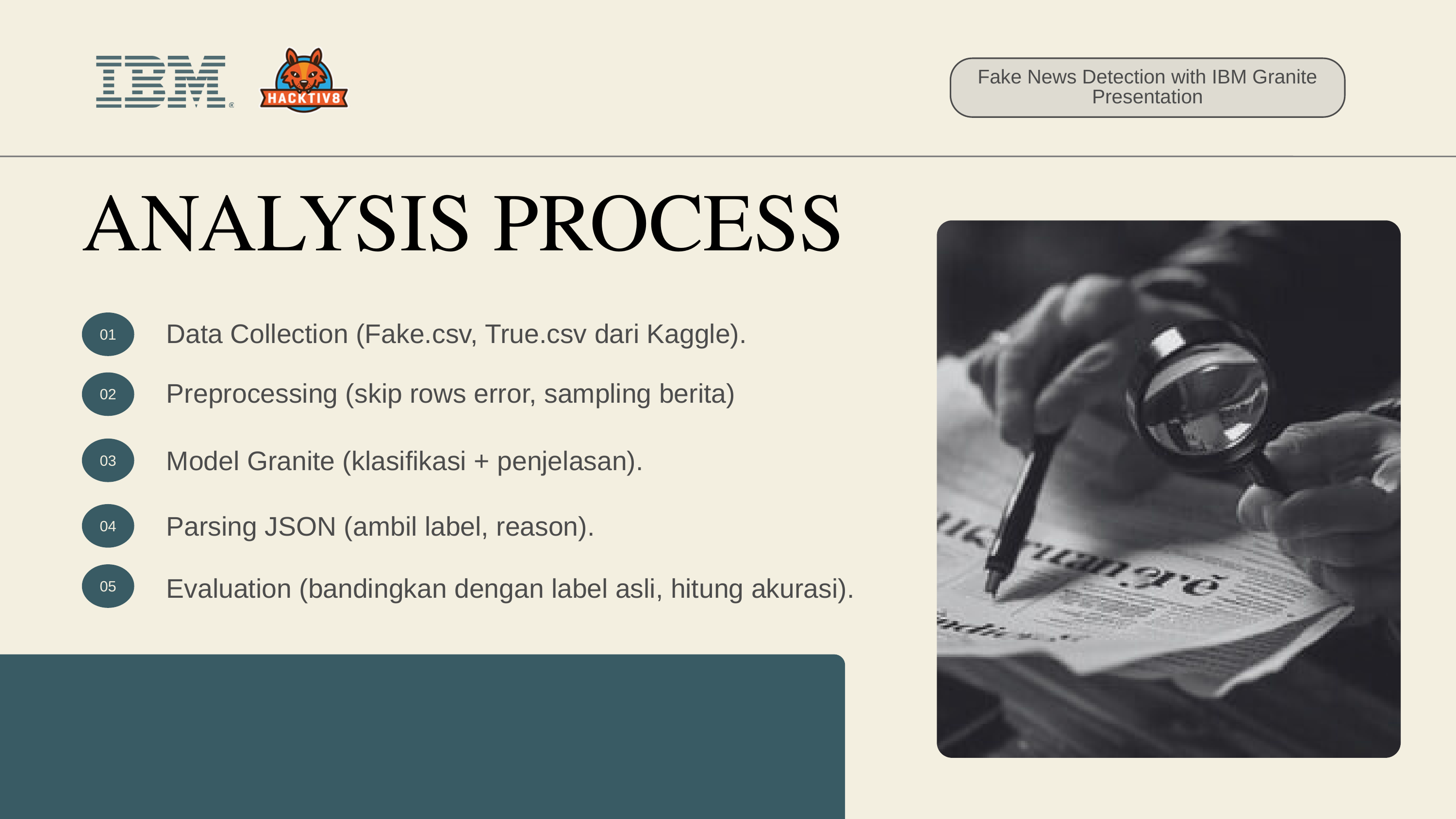

Fake News Detection with IBM Granite Presentation

ANALYSIS PROCESS

Data Collection (Fake.csv, True.csv dari Kaggle).
01

Preprocessing (skip rows error, sampling berita)
02

Model Granite (klasifikasi + penjelasan).
03

Parsing JSON (ambil label, reason).
04

Evaluation (bandingkan dengan label asli, hitung akurasi).

05